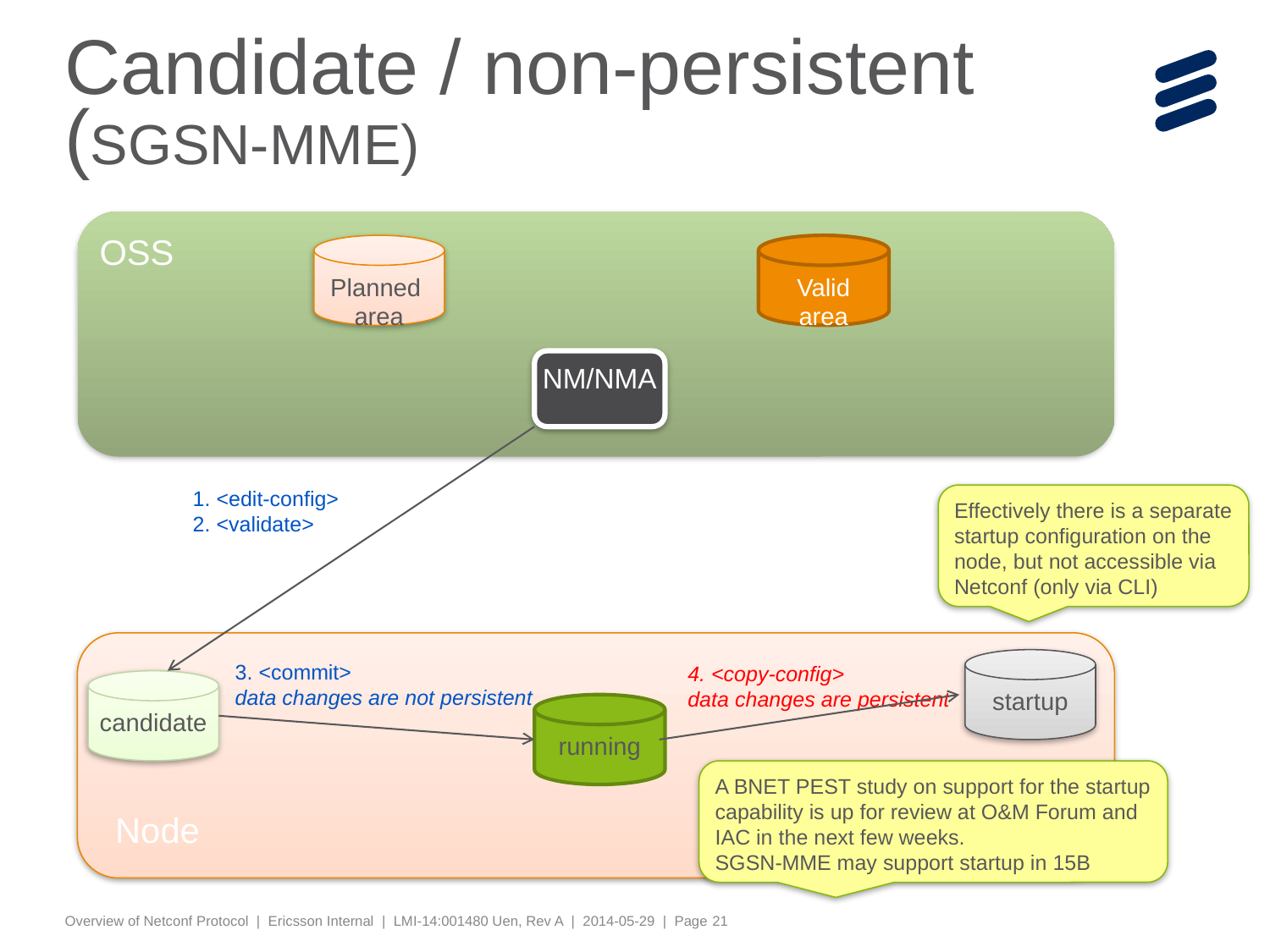

# Candidate / non-persistent (SGSN-MME)
OSS
Planned
area
Valid
area
NM/NMA
1. <edit-config>
2. <validate>
Effectively there is a separate
startup configuration on the
node, but not accessible via
Netconf (only via CLI)

startup
3. <commit>
data changes are not persistent
4. <copy-config>
data changes are persistent
candidate
running
A BNET PEST study on support for the startup
capability is up for review at O&M Forum and
IAC in the next few weeks.
SGSN-MME may support startup in 15B

Node